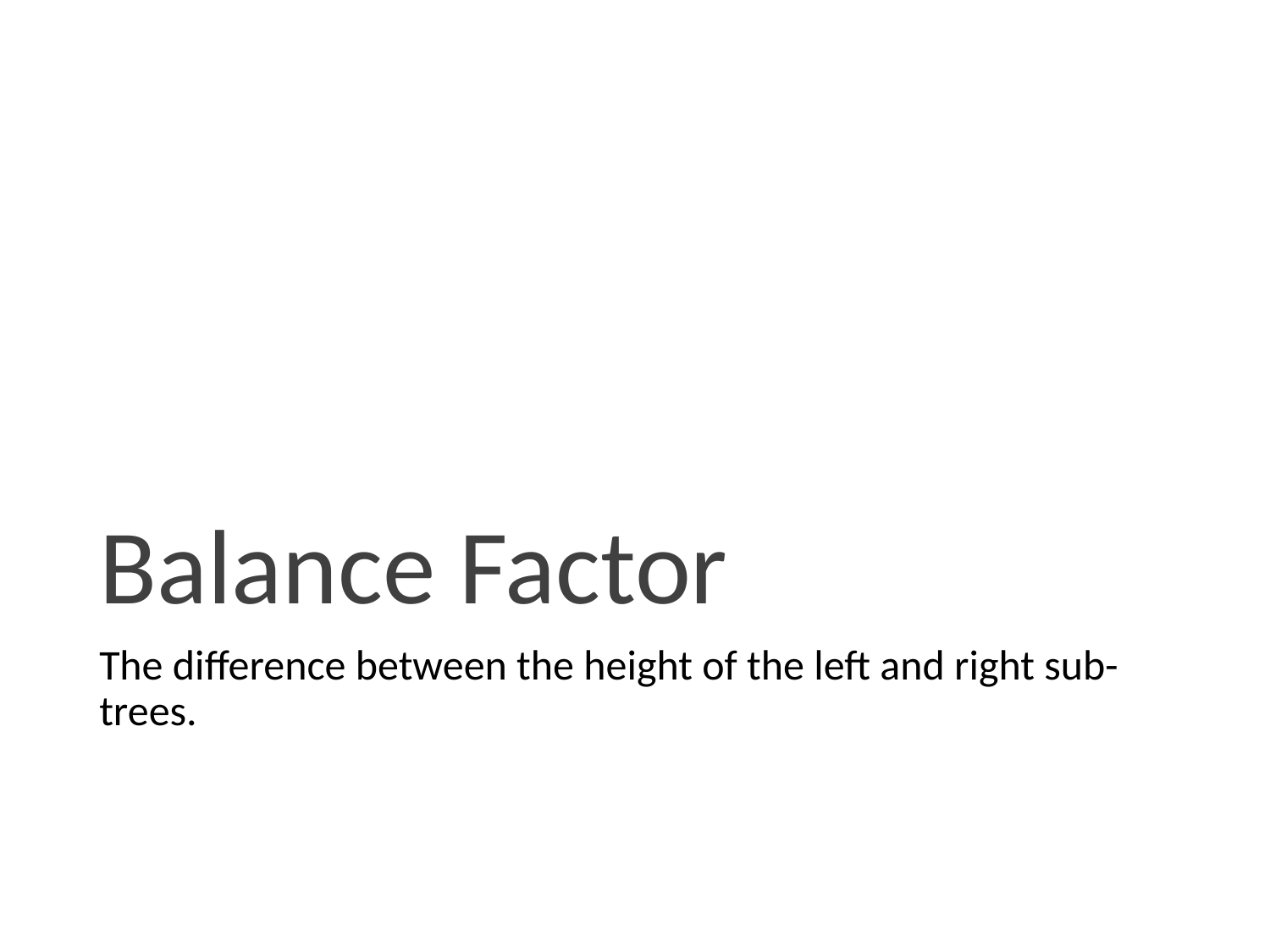

# Balance Factor
The difference between the height of the left and right sub-trees.